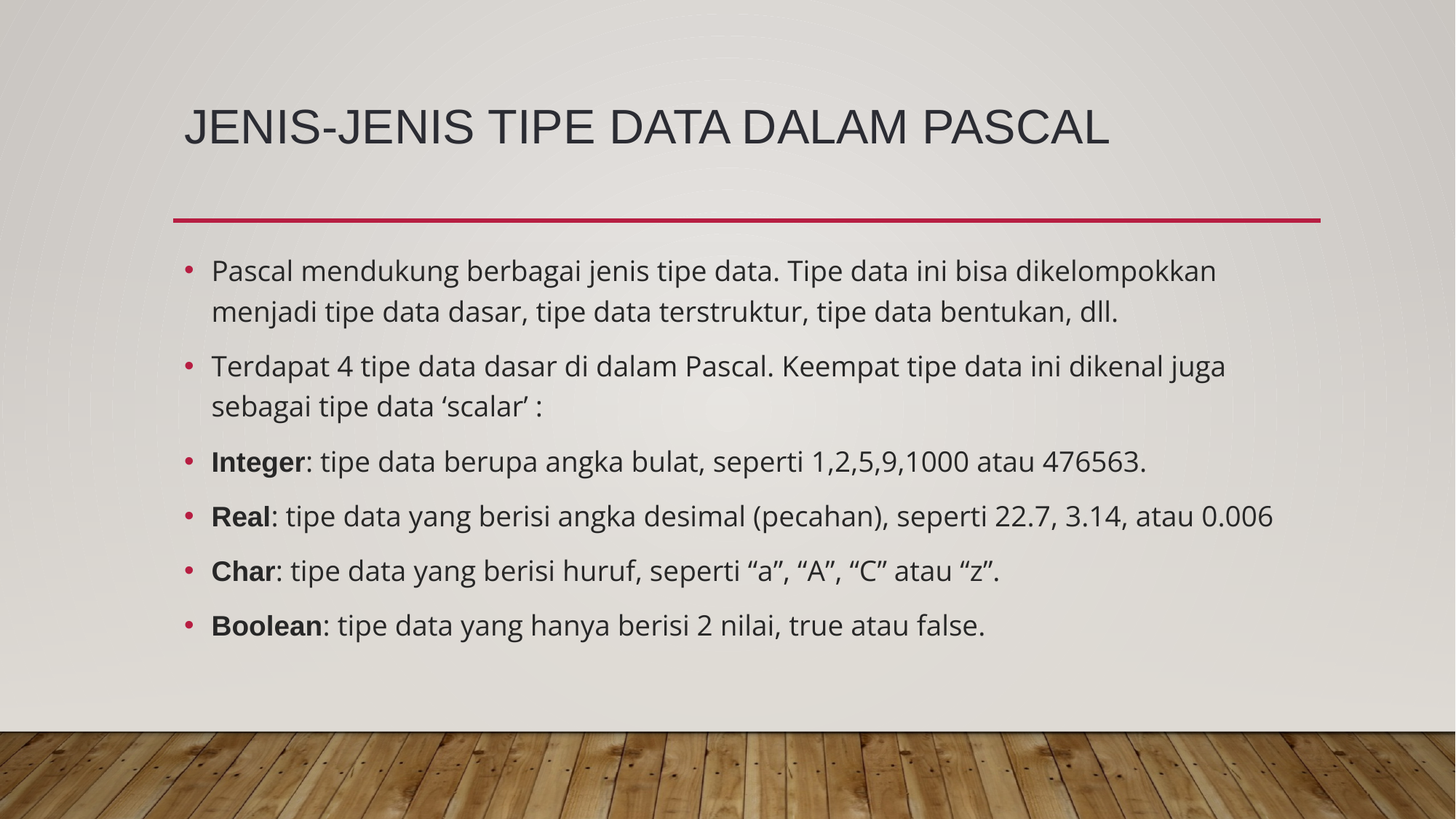

# Jenis-Jenis Tipe Data dalam Pascal
Pascal mendukung berbagai jenis tipe data. Tipe data ini bisa dikelompokkan menjadi tipe data dasar, tipe data terstruktur, tipe data bentukan, dll.
Terdapat 4 tipe data dasar di dalam Pascal. Keempat tipe data ini dikenal juga sebagai tipe data ‘scalar’ :
Integer: tipe data berupa angka bulat, seperti 1,2,5,9,1000 atau 476563.
Real: tipe data yang berisi angka desimal (pecahan), seperti 22.7, 3.14, atau 0.006
Char: tipe data yang berisi huruf, seperti “a”, “A”, “C” atau “z”.
Boolean: tipe data yang hanya berisi 2 nilai, true atau false.